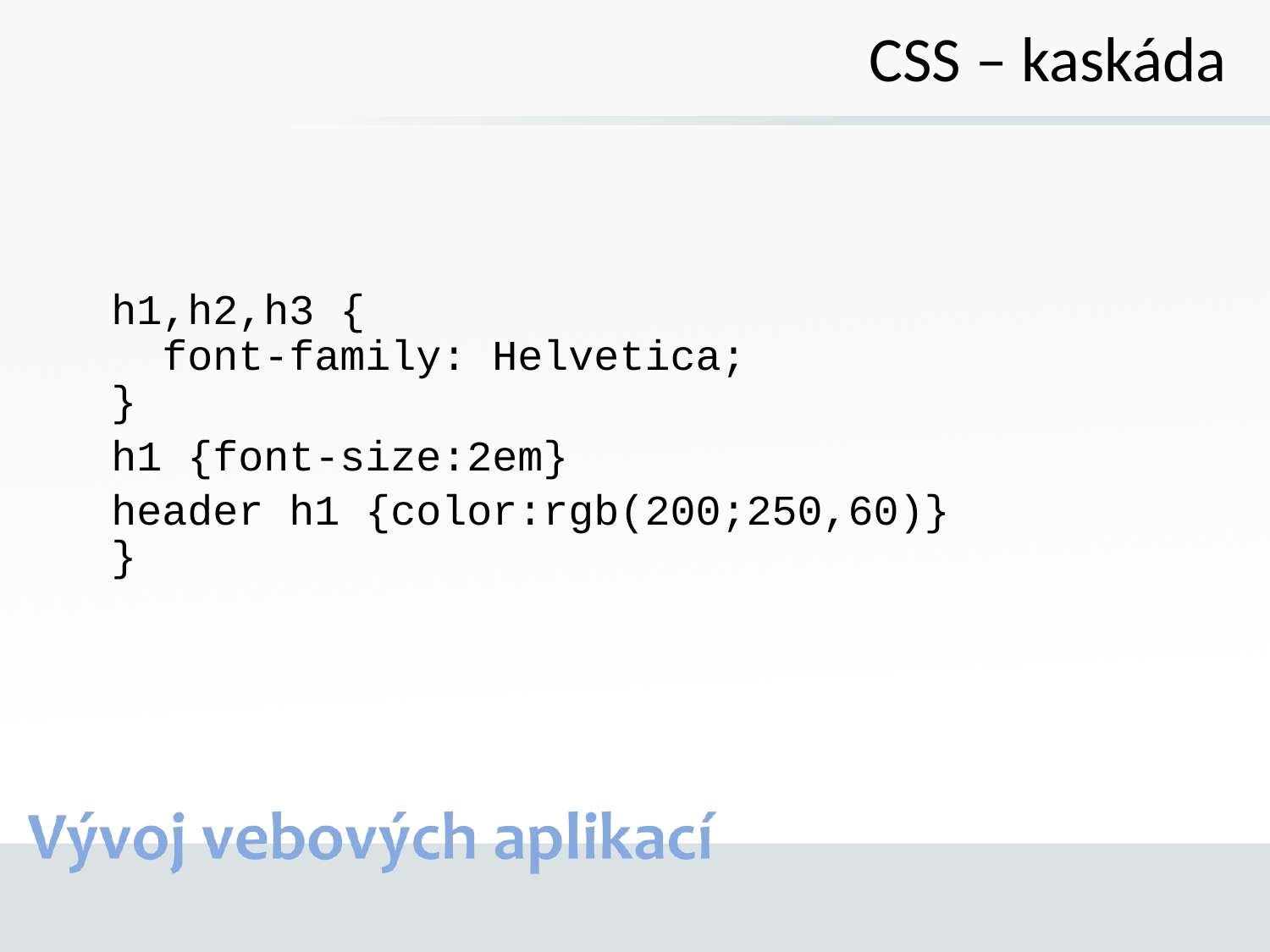

# CSS – kaskáda

h1,h2,h3 {
  font-family: Helvetica;
}
h1 {font-size:2em}
header h1 {color:rgb(200;250,60)}
}